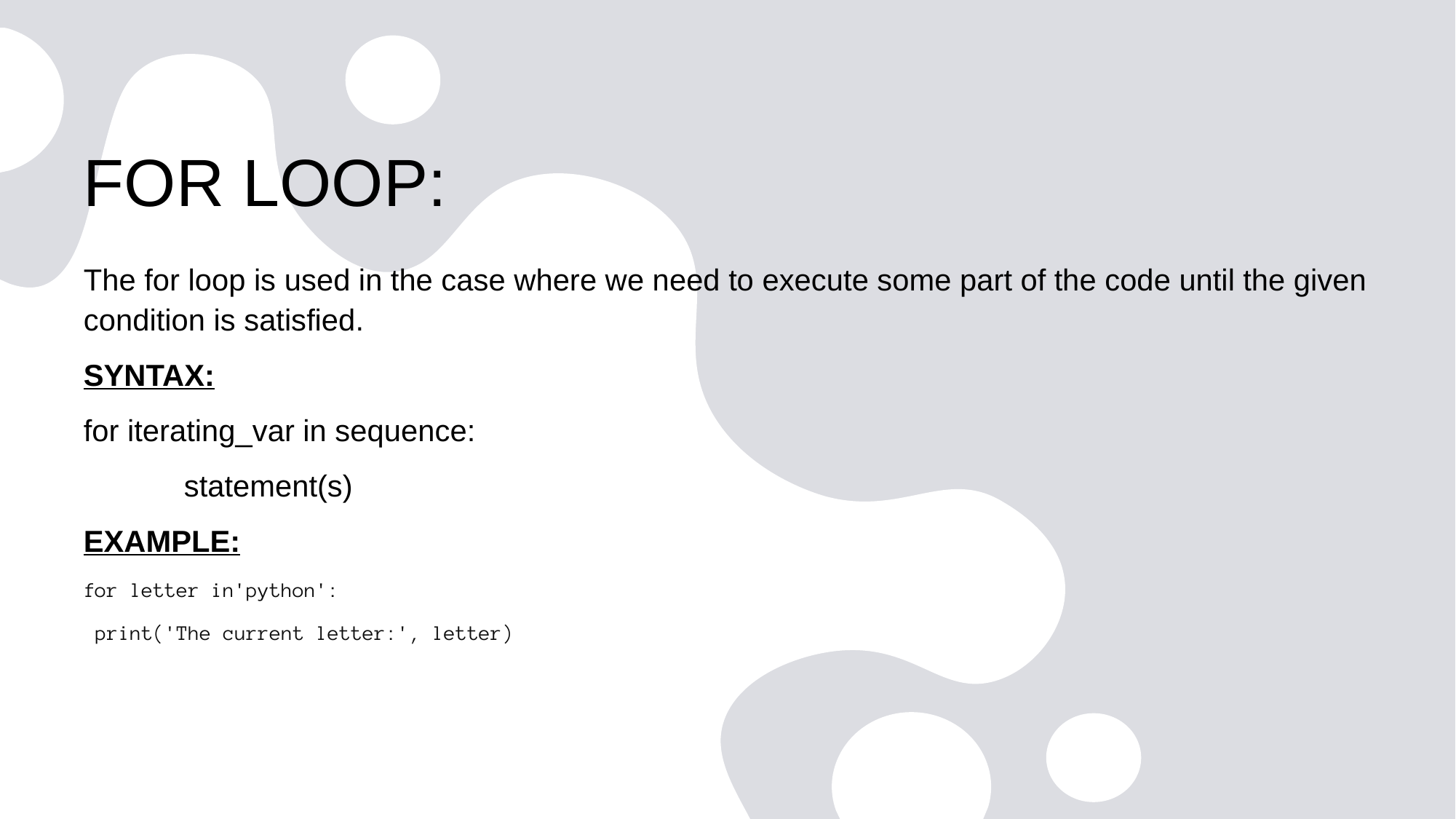

# FOR LOOP:
The for loop is used in the case where we need to execute some part of the code until the given condition is satisfied.
SYNTAX:
for iterating_var in sequence:
            statement(s)
EXAMPLE:
for letter in'python':
 print('The current letter:', letter)